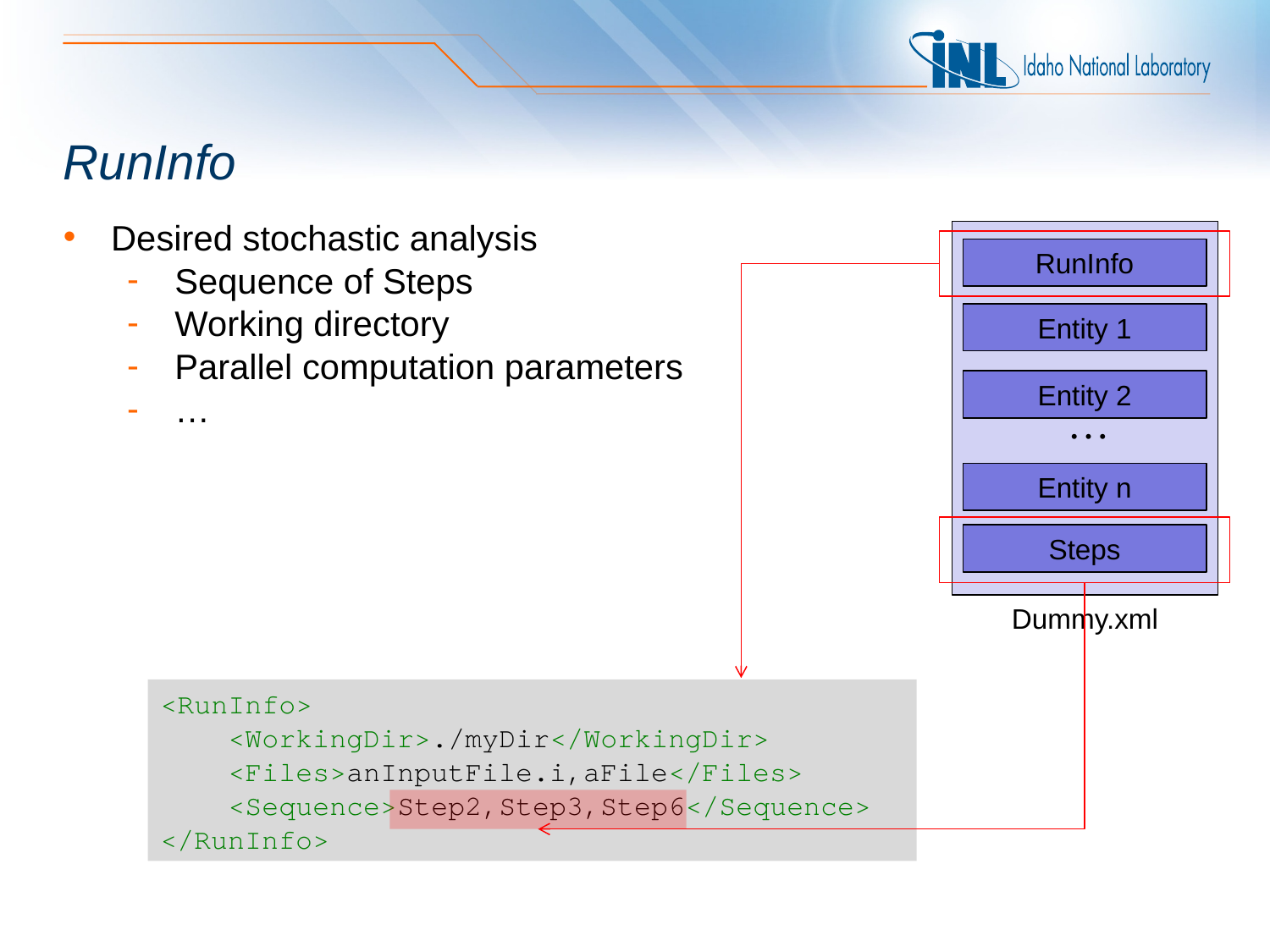

# RunInfo

Desired stochastic analysis
Sequence of Steps
Working directory
Parallel computation parameters
…

RunInfo
Entity 1
Entity 2
…
Entity n

Steps
Dummy.xml
<RunInfo>
    <WorkingDir>./myDir</WorkingDir>
    <Files>anInputFile.i,aFile</Files>
    <Sequence>Step2,Step3,Step6</Sequence>
</RunInfo>